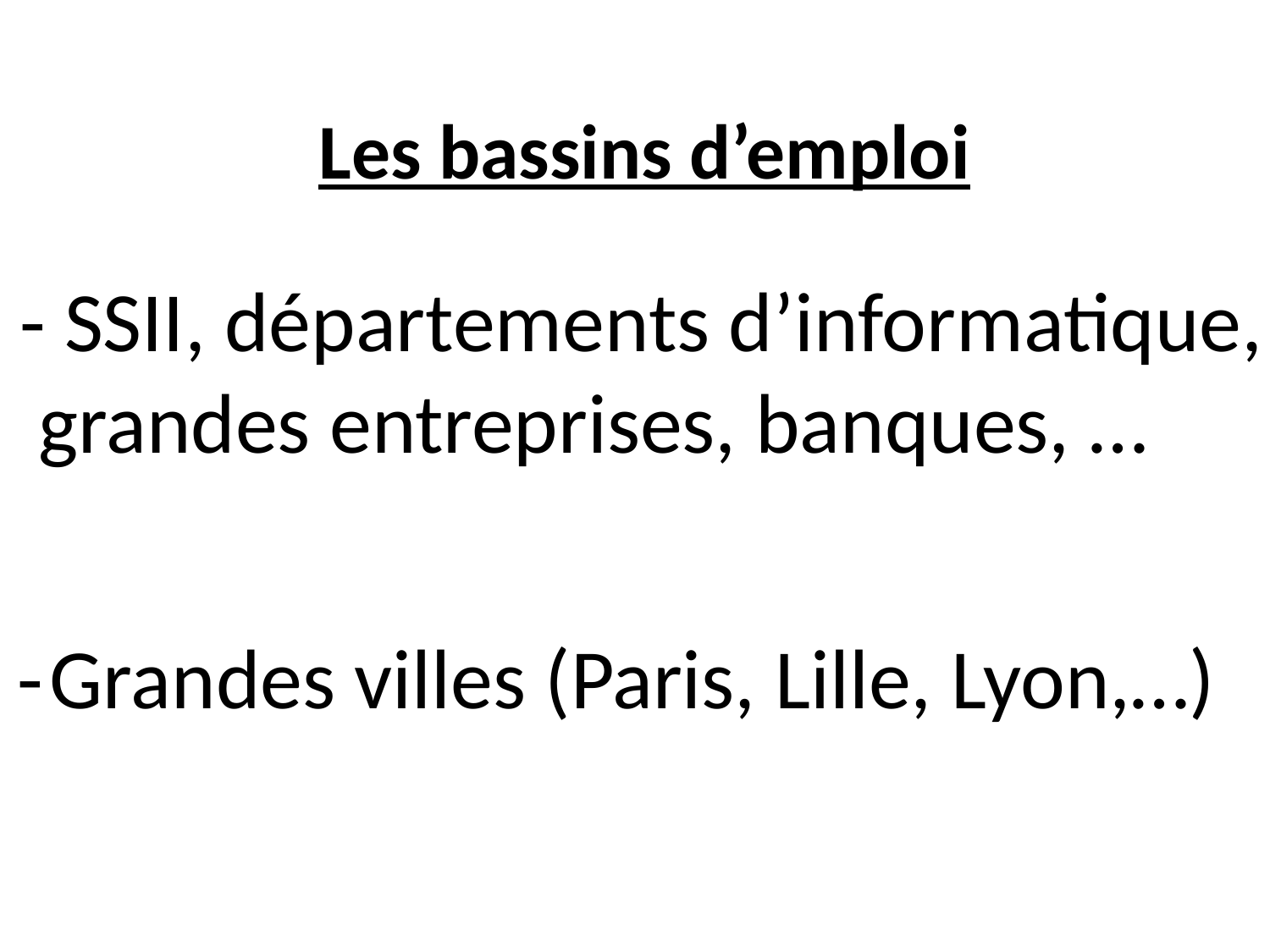

# Les bassins d’emploi
- SSII, départements d’informatique,
 grandes entreprises, banques, …
- Grandes villes (Paris, Lille, Lyon,…)